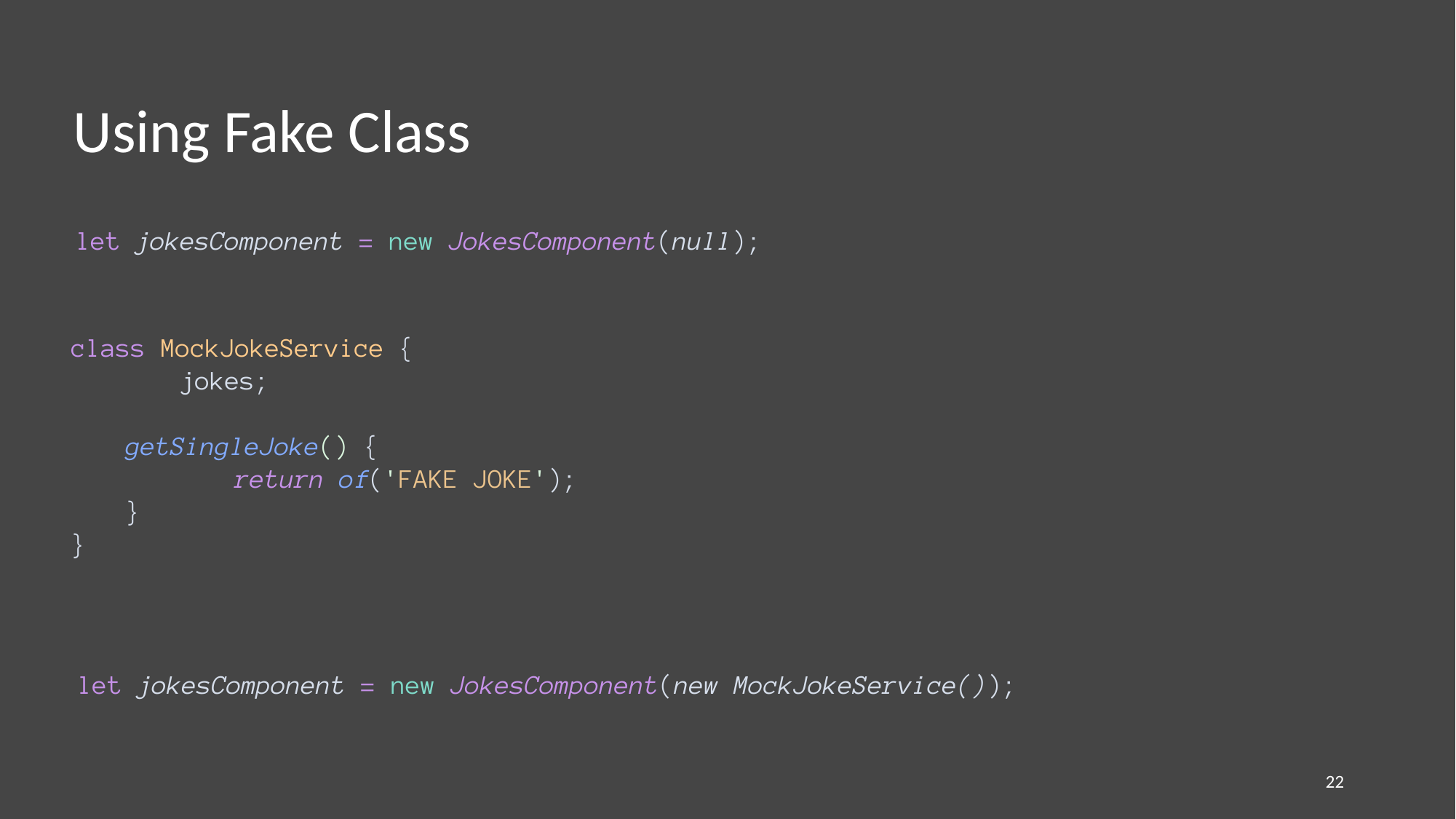

Using Fake Class
let jokesComponent = new JokesComponent(null);
class MockJokeService {
	jokes;
getSingleJoke() {
	return of('FAKE JOKE');
}
}
let jokesComponent = new JokesComponent(new MockJokeService());
22